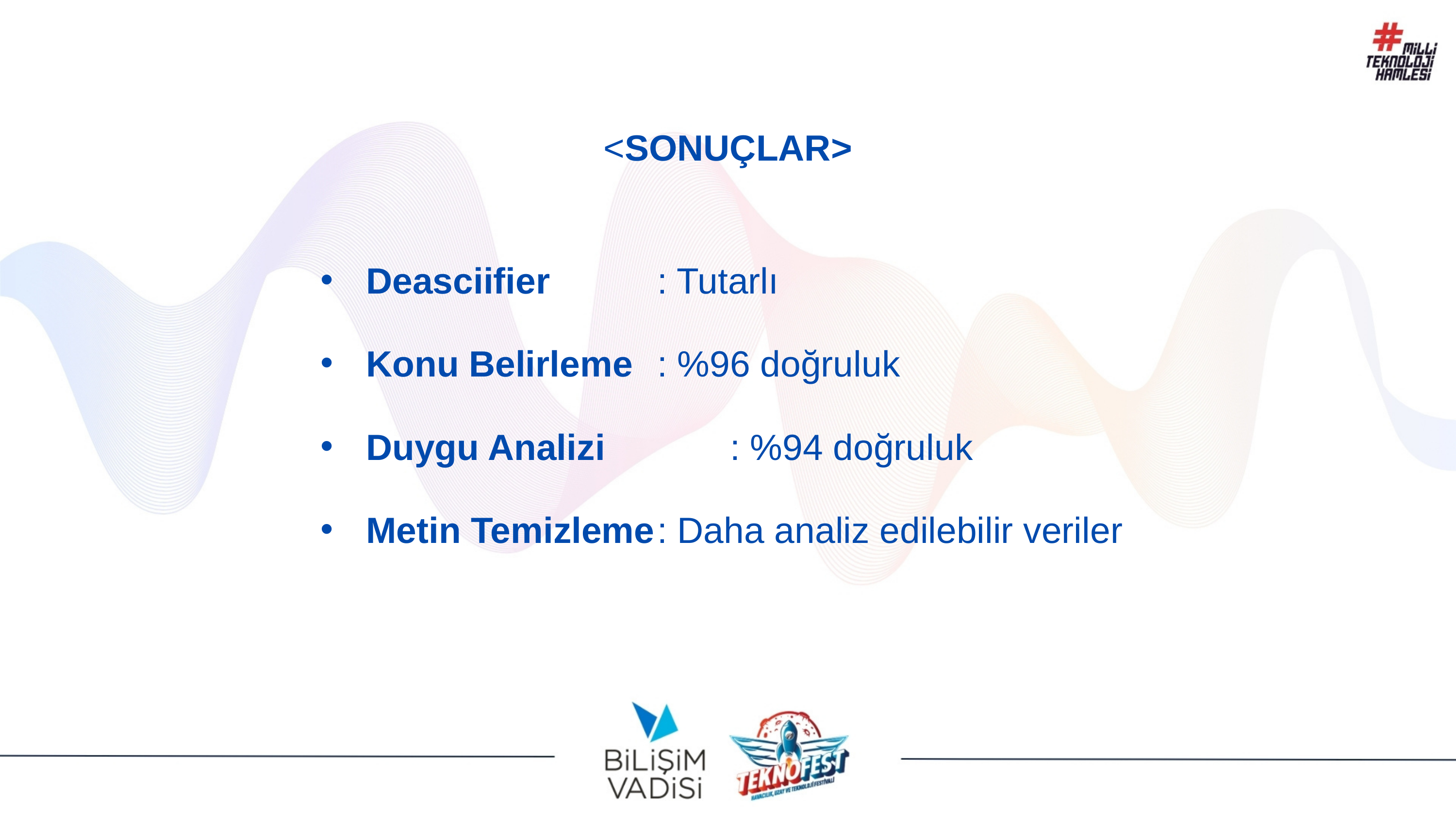

<SONUÇLAR>
Deasciifier		: Tutarlı
Konu Belirleme	: %96 doğruluk
Duygu Analizi		: %94 doğruluk
Metin Temizleme	: Daha analiz edilebilir veriler